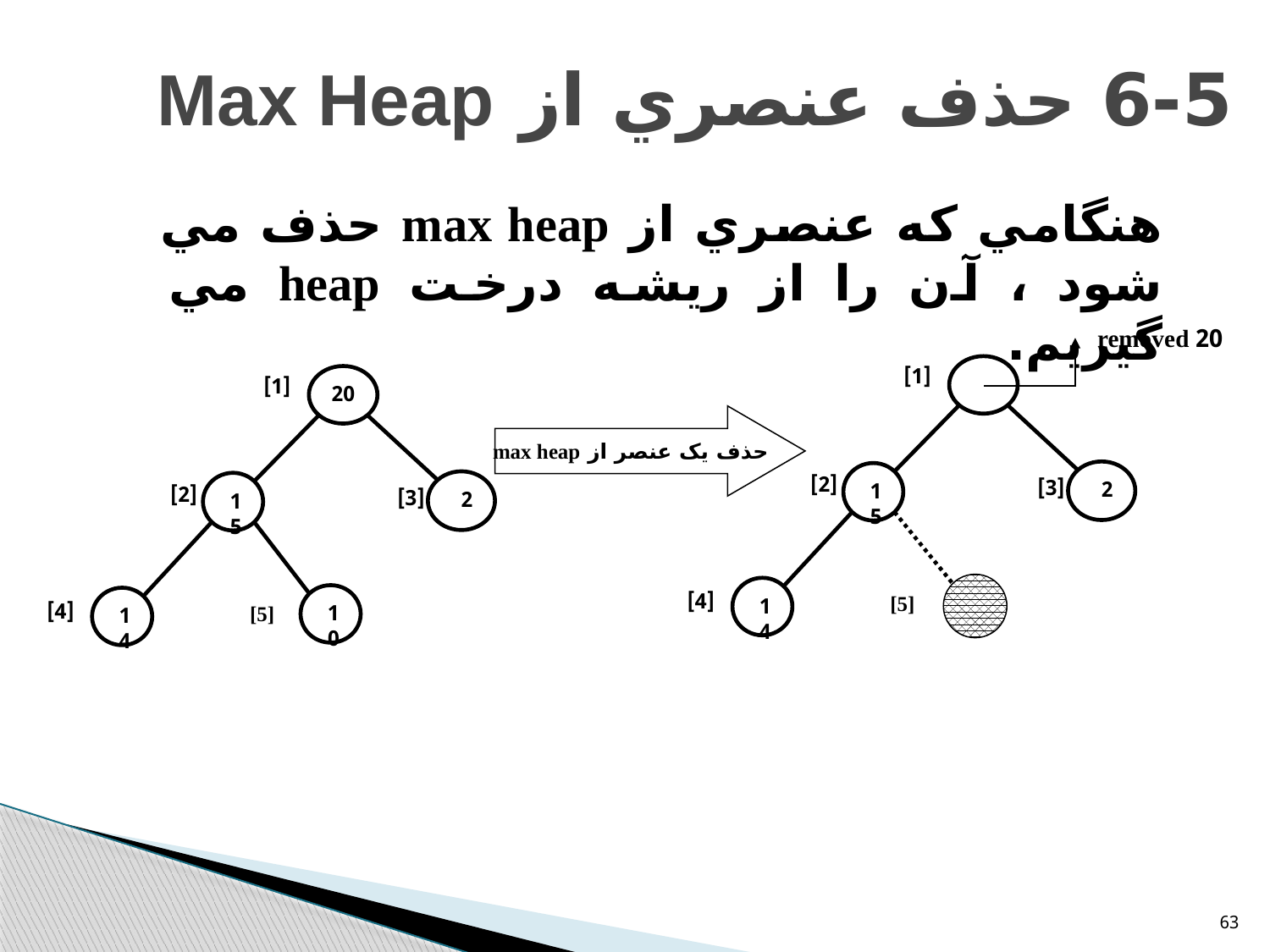

# 6-5 حذف عنصري از Max Heap
هنگامي که عنصري از max heap حذف مي شود ، آن را از ريشه درخت heap مي گيريم.
20 removed

[1]
2
15
[2]
[3]

14
[4]
[5]
20
[1]
2
15
[2]
[3]
10
14
[4]
[5]
حذف يک عنصر از max heap
63